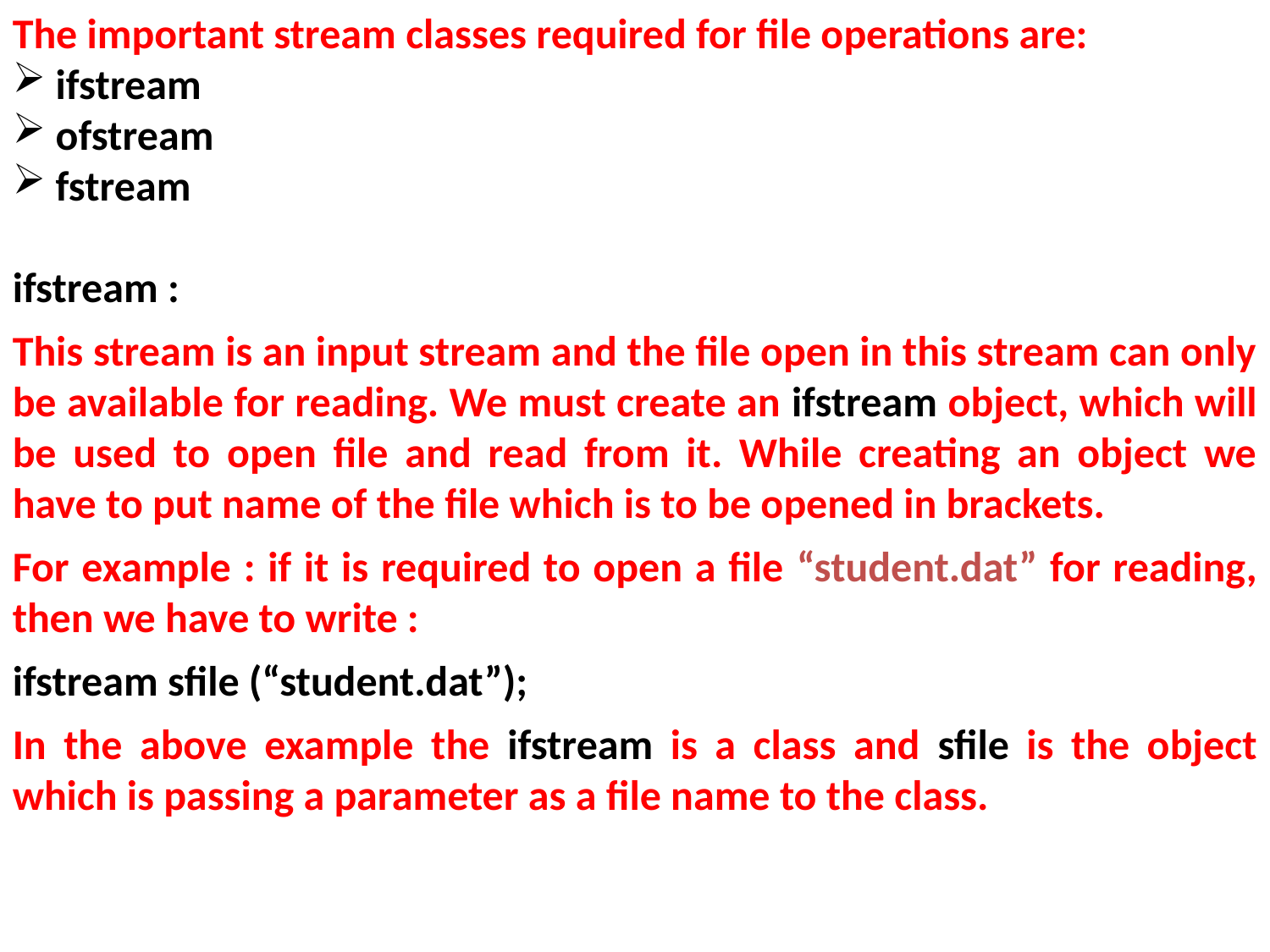

The important stream classes required for file operations are:
 ifstream
 ofstream
 fstream

ifstream :
This stream is an input stream and the file open in this stream can only be available for reading. We must create an ifstream object, which will be used to open file and read from it. While creating an object we have to put name of the file which is to be opened in brackets.
For example : if it is required to open a file “student.dat” for reading, then we have to write :
ifstream sfile (“student.dat”);
In the above example the ifstream is a class and sfile is the object which is passing a parameter as a file name to the class.